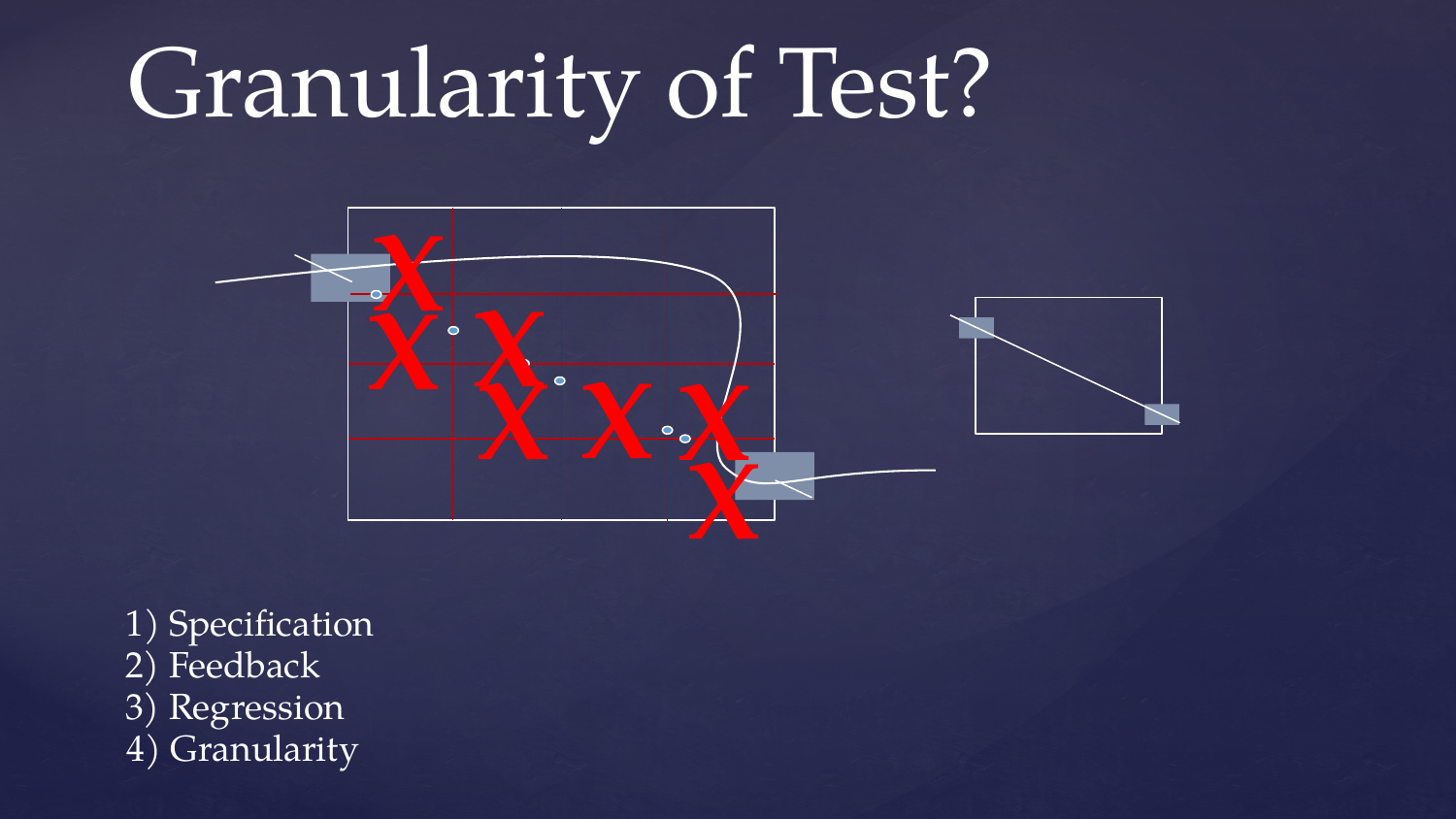

# Granularity of Test?
X

X
X

X
X
X

X

1) Specification
2) Feedback
3) Regression
4) Granularity